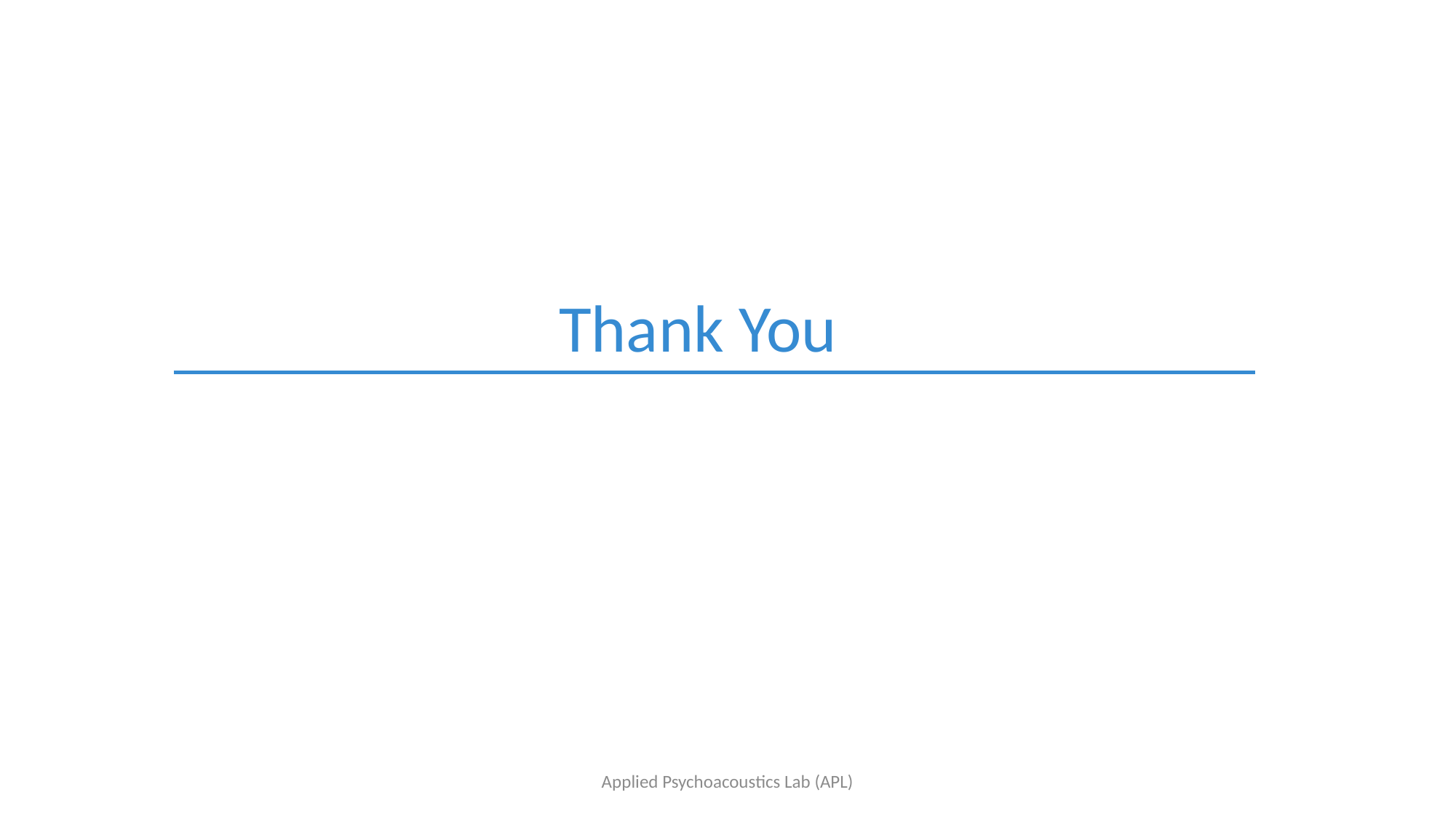

# Thank You
Applied Psychoacoustics Lab (APL)